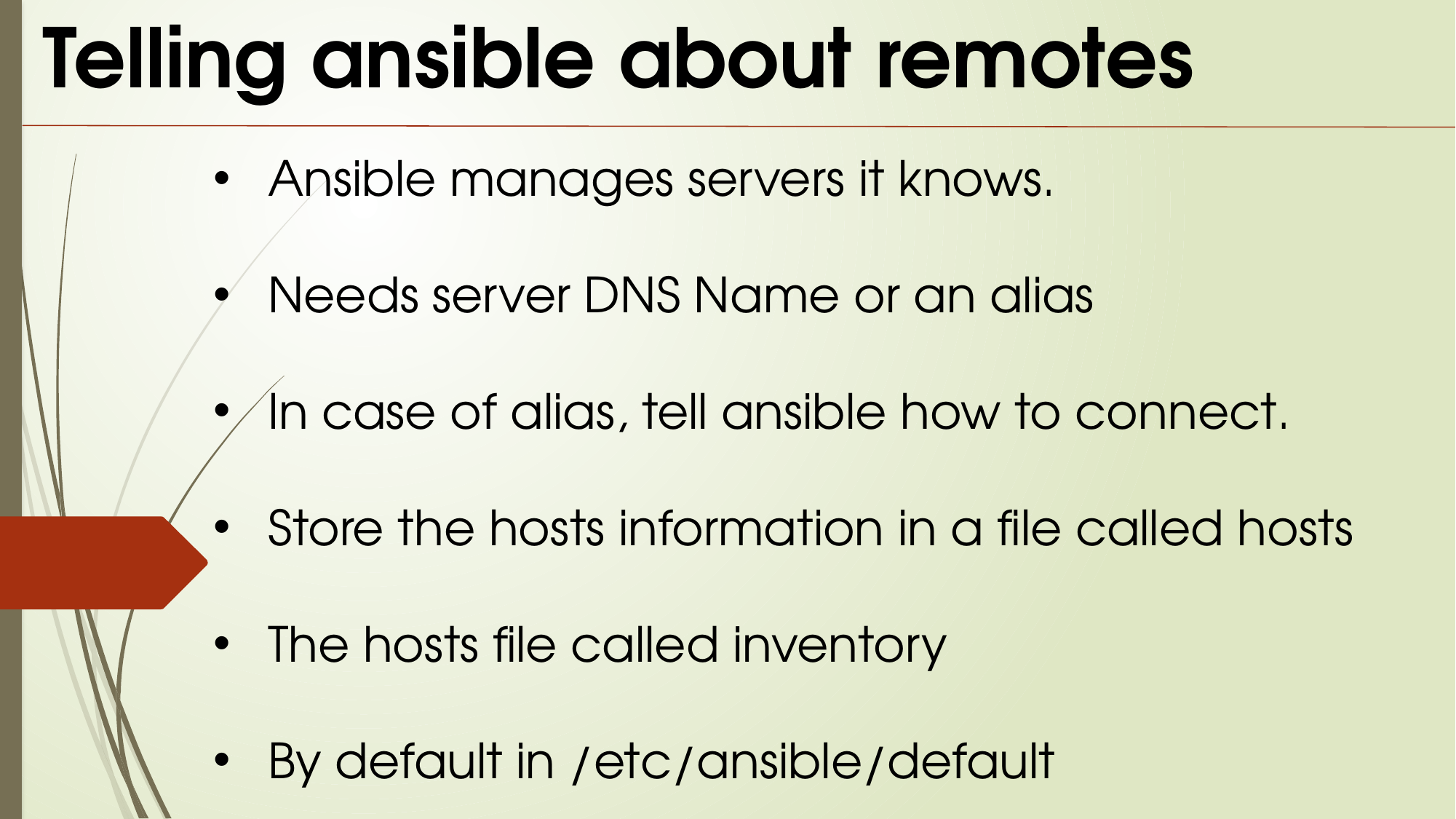

Telling ansible about remotes
Ansible manages servers it knows.

Needs server DNS Name or an alias

In case of alias, tell ansible how to connect.

Store the hosts information in a file called hosts

The hosts file called inventory

By default in /etc/ansible/default